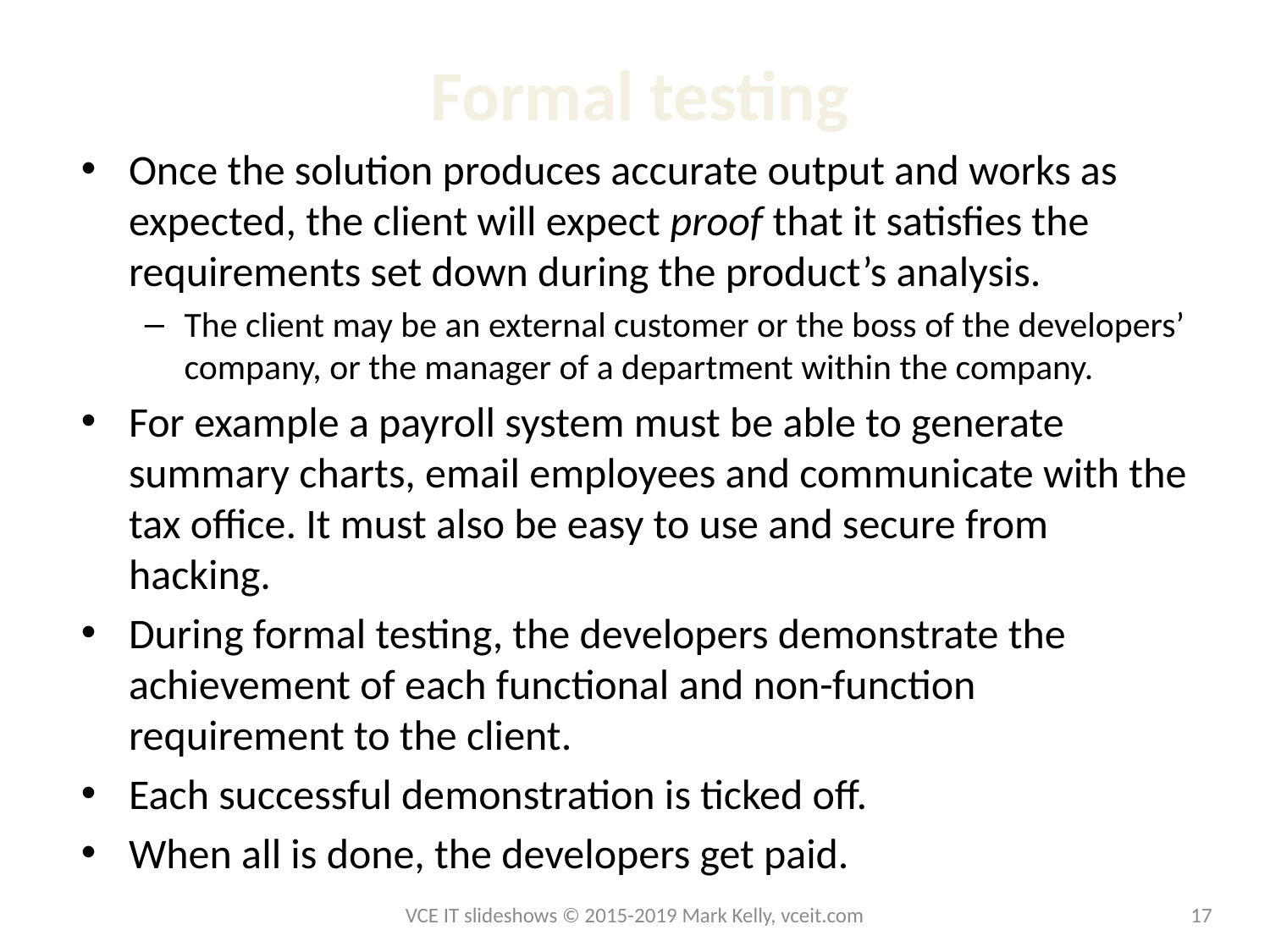

# Formal testing
Once the solution produces accurate output and works as expected, the client will expect proof that it satisfies the requirements set down during the product’s analysis.
The client may be an external customer or the boss of the developers’ company, or the manager of a department within the company.
For example a payroll system must be able to generate summary charts, email employees and communicate with the tax office. It must also be easy to use and secure from hacking.
During formal testing, the developers demonstrate the achievement of each functional and non-function requirement to the client.
Each successful demonstration is ticked off.
When all is done, the developers get paid.

VCE IT slideshows © 2015-2019 Mark Kelly, vceit.com
17